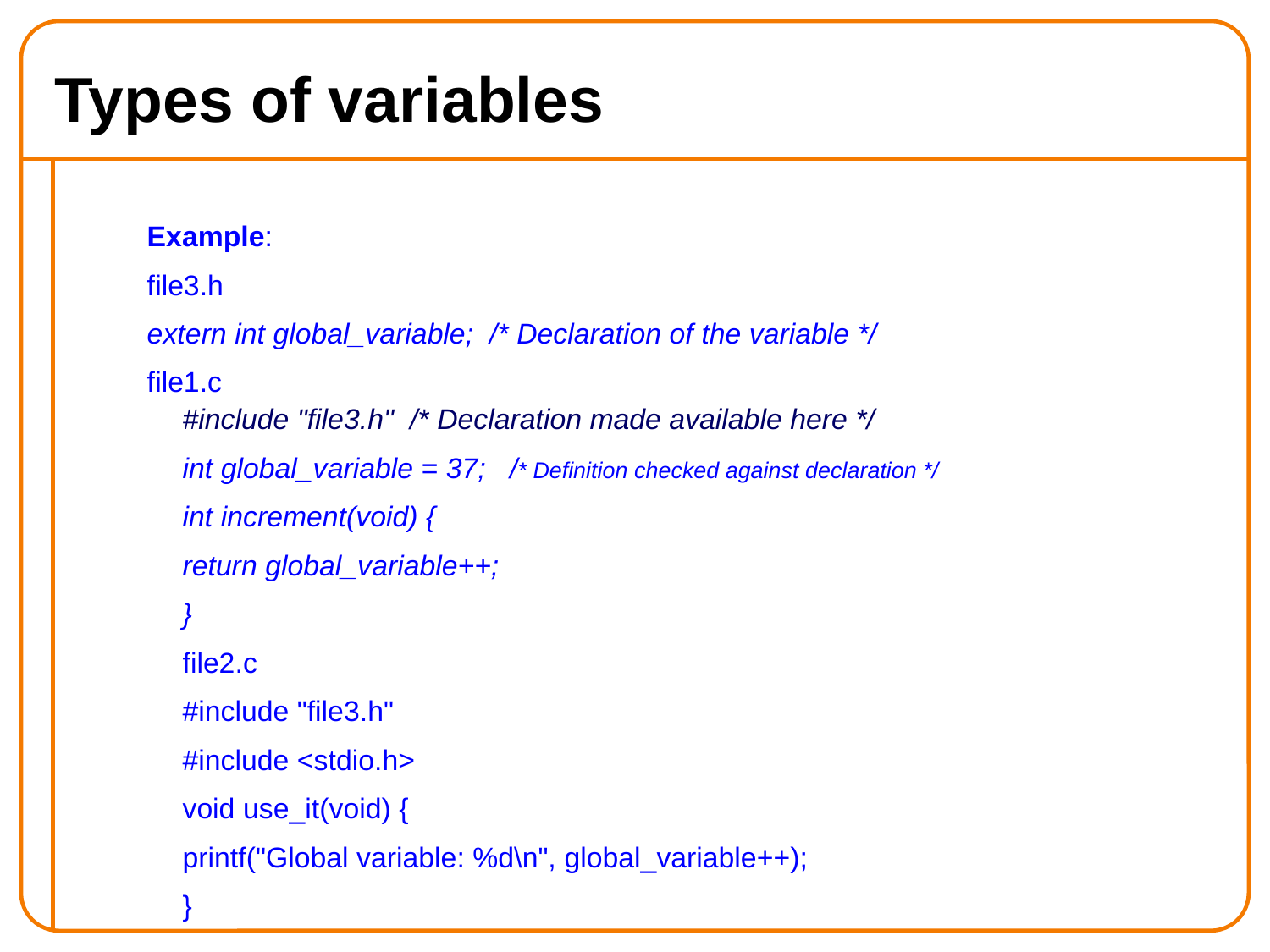

Types of variables

	Example:
	file3.h
		extern int global_variable;  /* Declaration of the variable */
	file1.c
		#include "file3.h"  /* Declaration made available here */
		int global_variable = 37;   /* Definition checked against declaration */
		int increment(void) {
			return global_variable++;
		}
	file2.c
		#include "file3.h"
		#include <stdio.h>
		void use_it(void) {
			printf("Global variable: %d\n", global_variable++);
		}